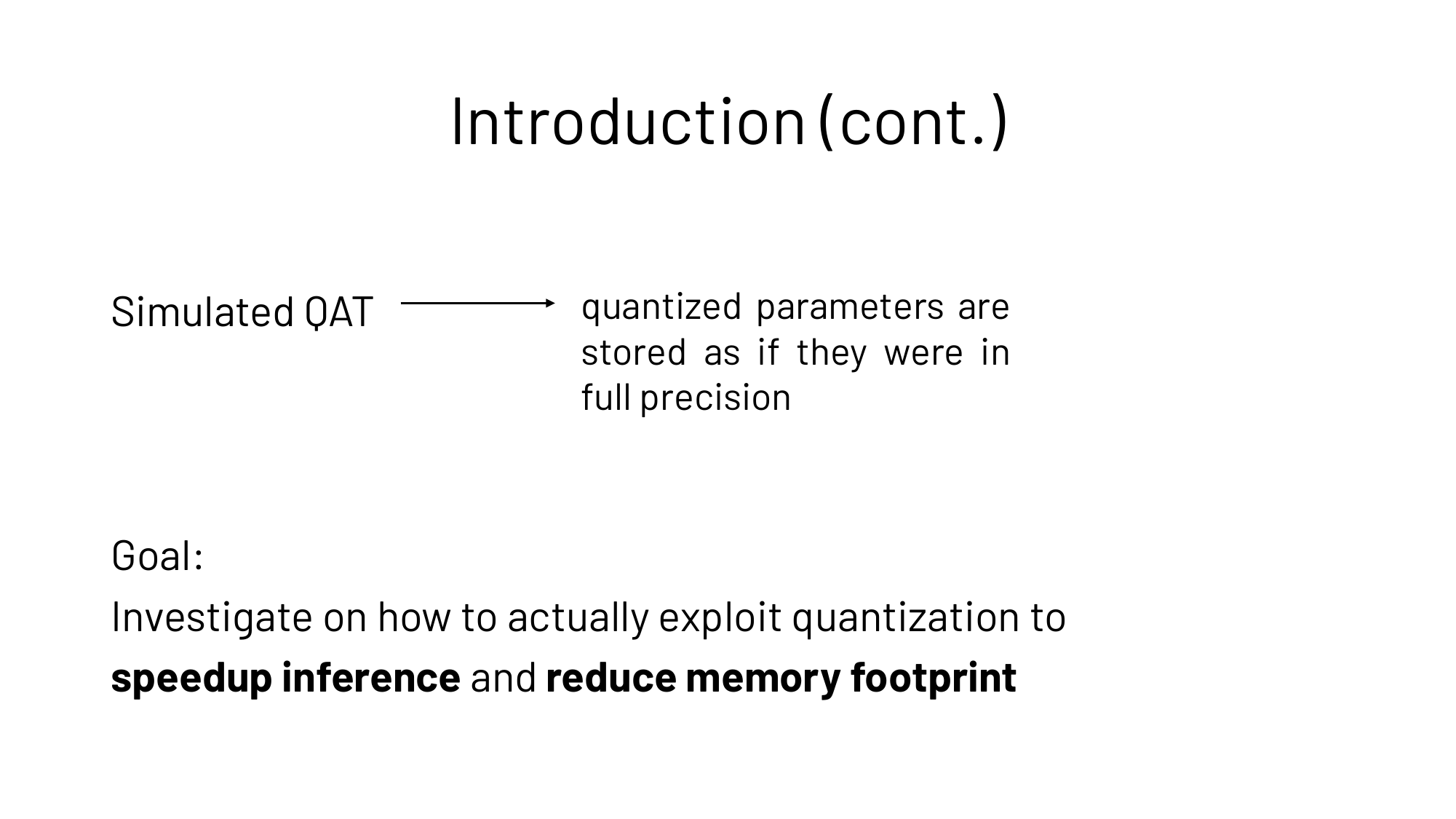

# Introduction (cont.)

Simulated QAT

Goal:
Investigate on how to actually exploit quantization to
speedup inference and reduce memory footprint

quantized parameters are stored as if they were in full precision